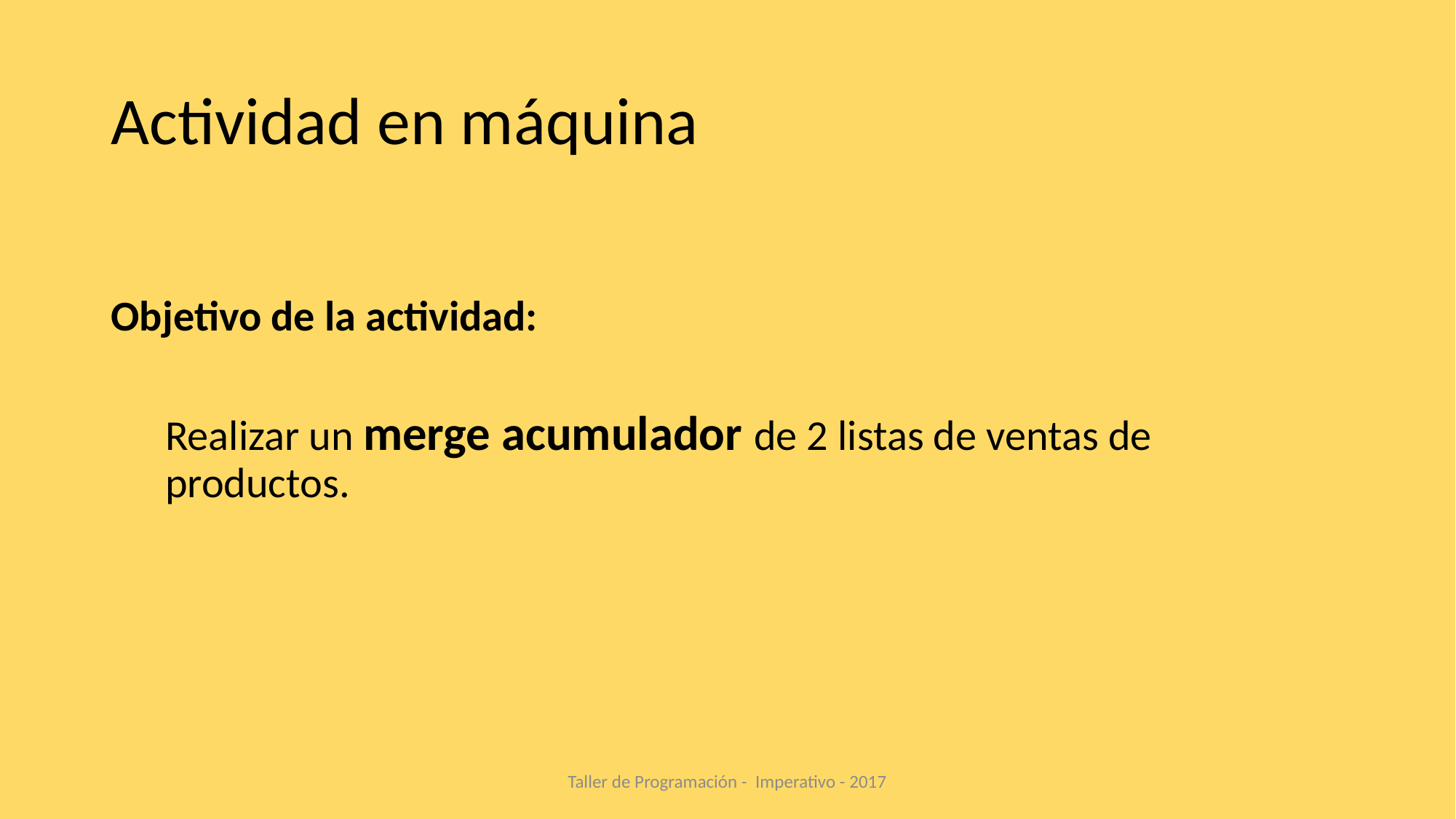

# Actividad en máquina
Objetivo de la actividad:

Realizar un merge acumulador de 2 listas de ventas de productos.

Taller de Programación -  Imperativo - 2017